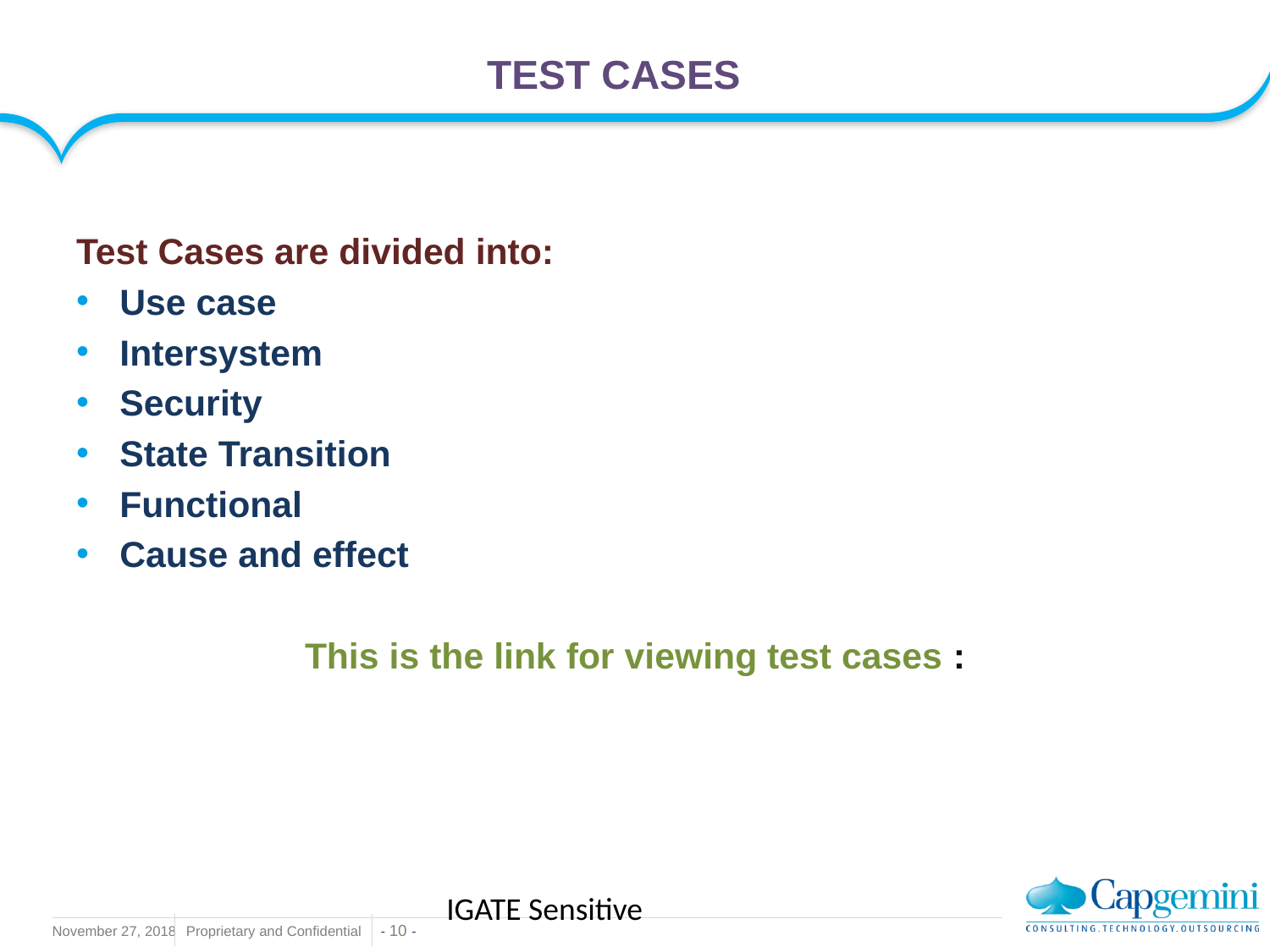

# TEST CASES
Test Cases are divided into:
Use case
Intersystem
Security
State Transition
Functional
Cause and effect

This is the link for viewing test cases :

IGATE Sensitive